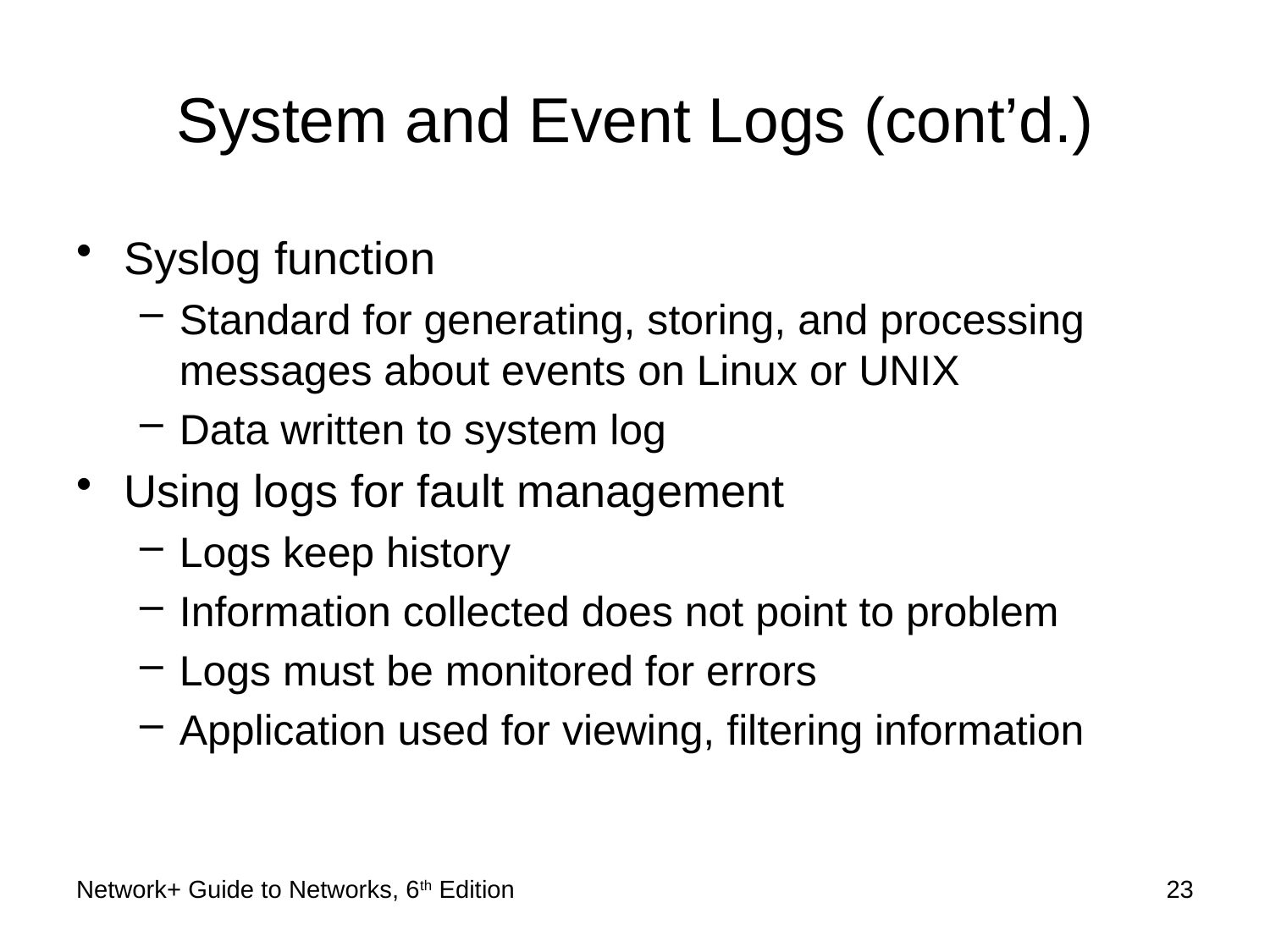

# System and Event Logs (cont’d.)
Syslog function
Standard for generating, storing, and processing messages about events on Linux or UNIX
Data written to system log
Using logs for fault management
Logs keep history
Information collected does not point to problem
Logs must be monitored for errors
Application used for viewing, filtering information

Network+ Guide to Networks, 6th Edition
23